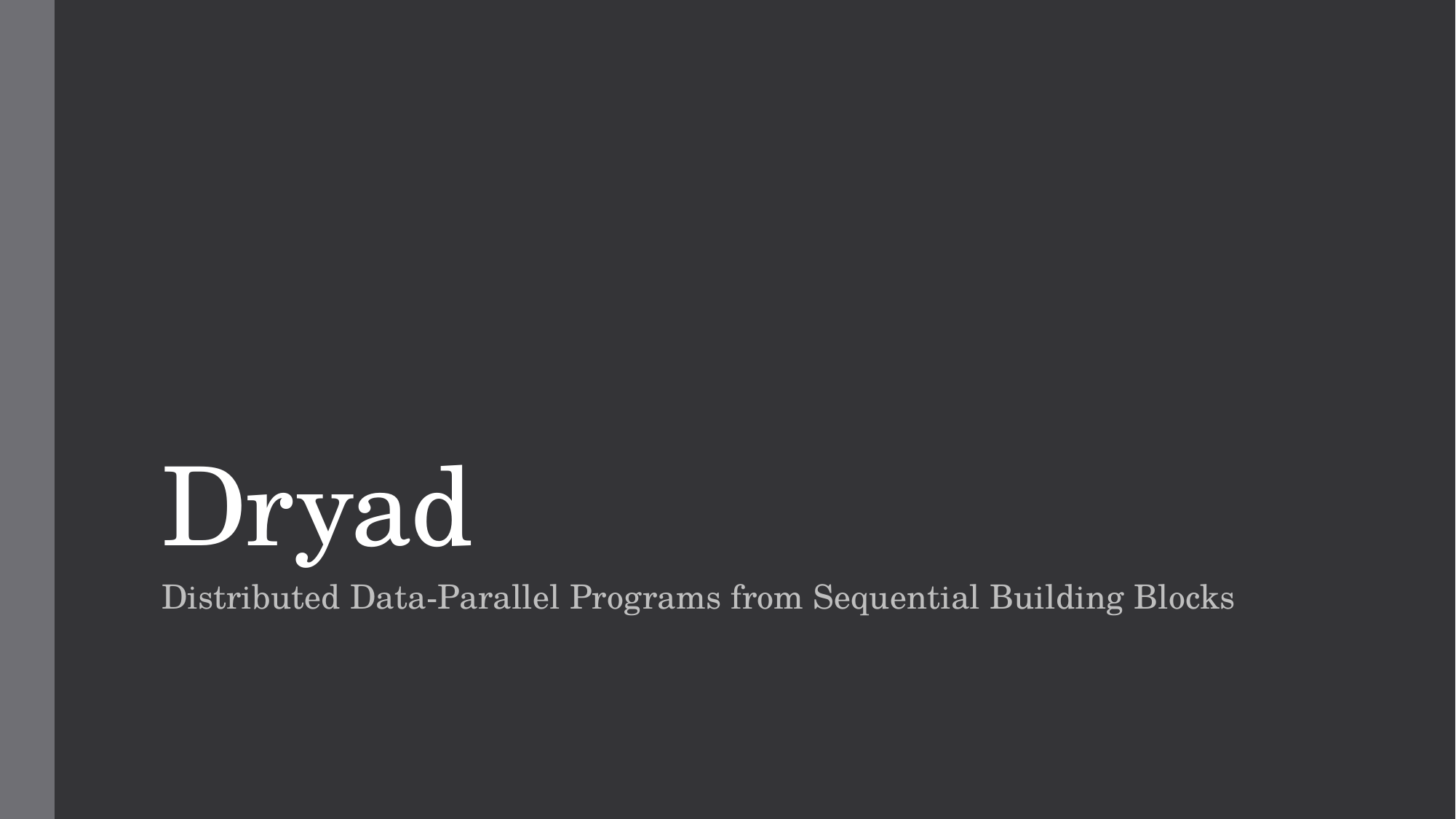

# Dryad
Distributed Data-Parallel Programs from Sequential Building Blocks